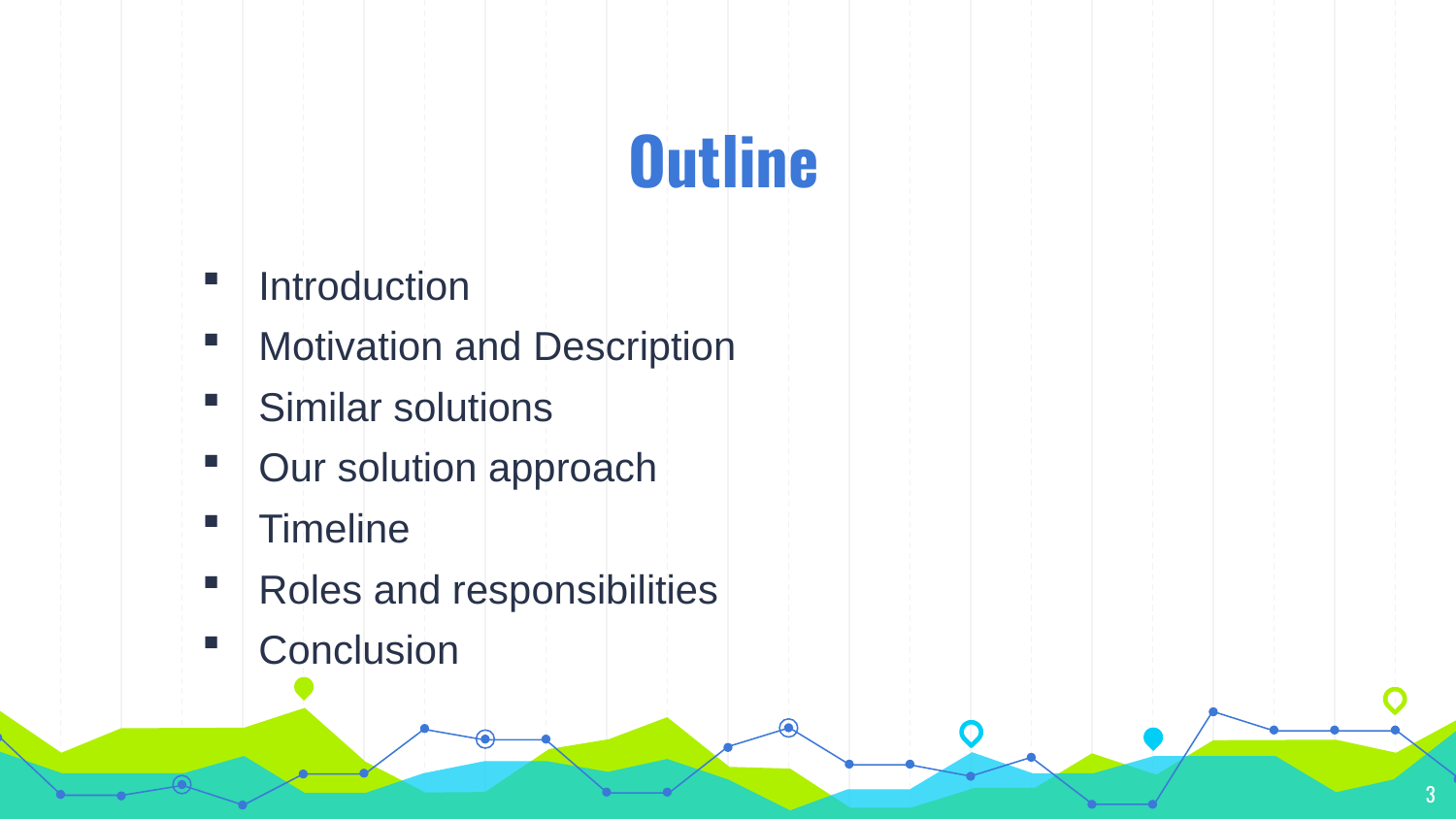

# Outline
Introduction
Motivation and Description
Similar solutions
Our solution approach
Timeline
Roles and responsibilities
Conclusion

3